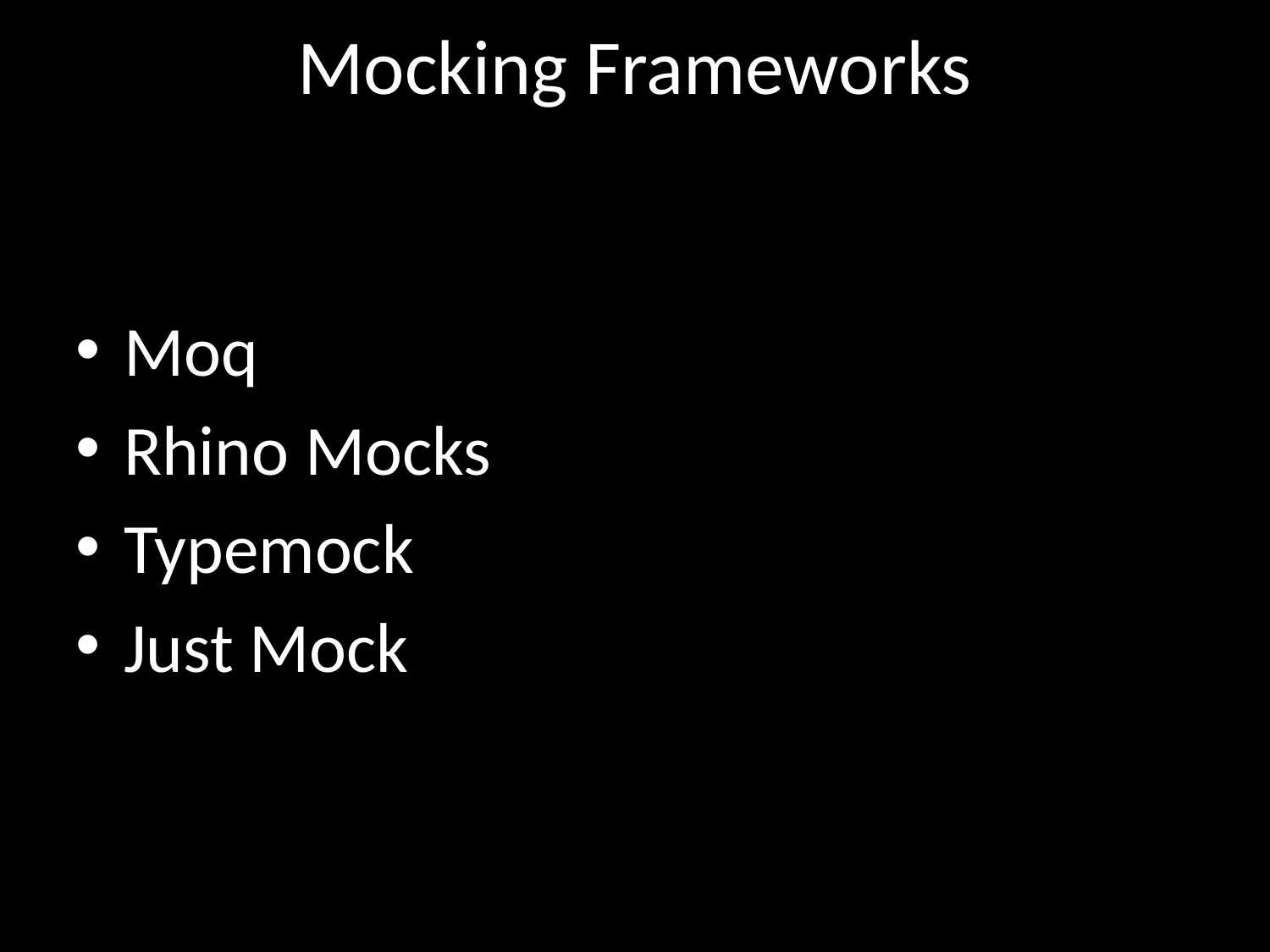

Mocking Frameworks

Moq
Rhino Mocks
Typemock
Just Mock